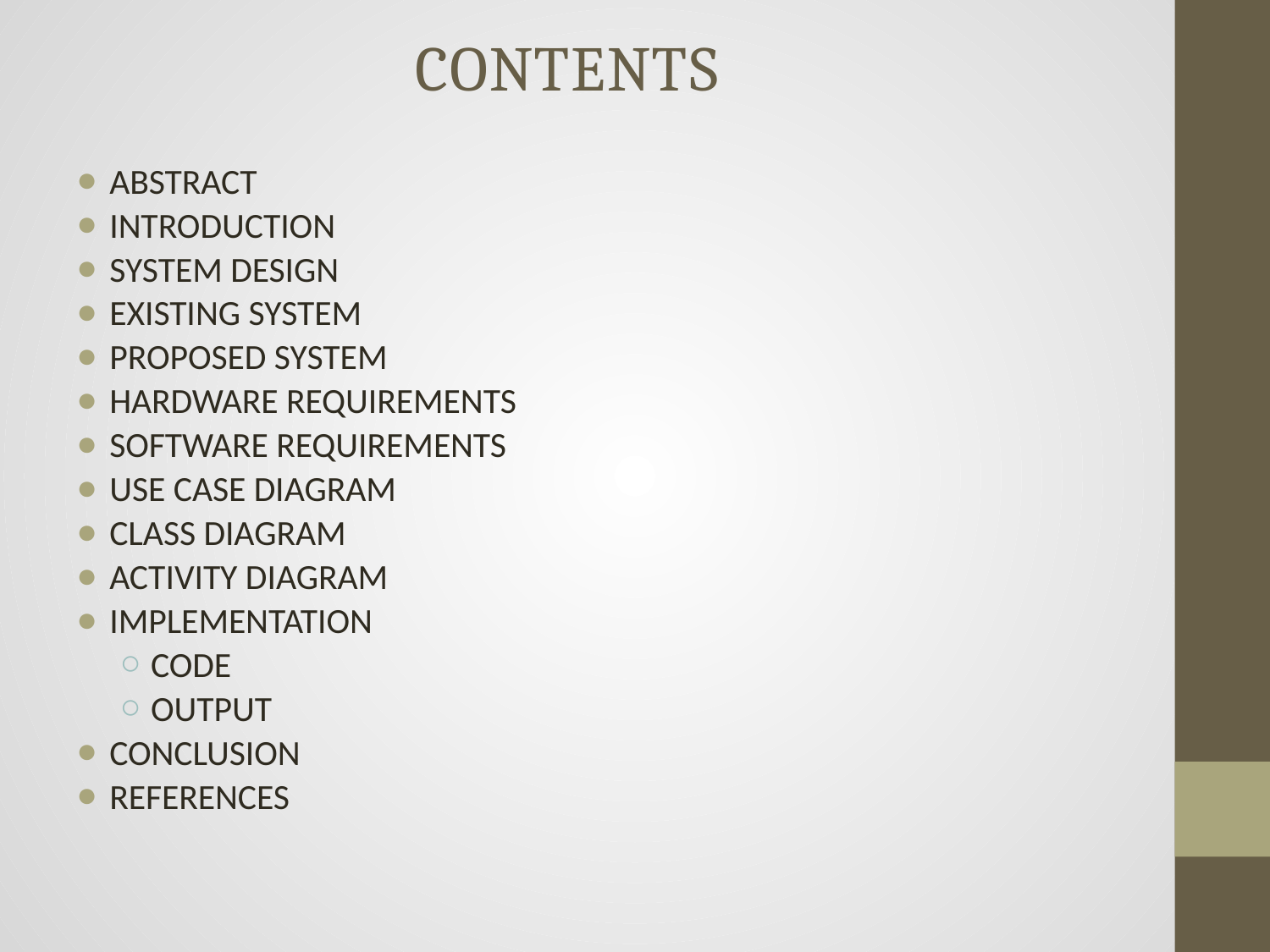

# CONTENTS
ABSTRACT
INTRODUCTION
SYSTEM DESIGN
EXISTING SYSTEM
PROPOSED SYSTEM
HARDWARE REQUIREMENTS
SOFTWARE REQUIREMENTS
USE CASE DIAGRAM
CLASS DIAGRAM
ACTIVITY DIAGRAM
IMPLEMENTATION
CODE
OUTPUT
CONCLUSION
REFERENCES